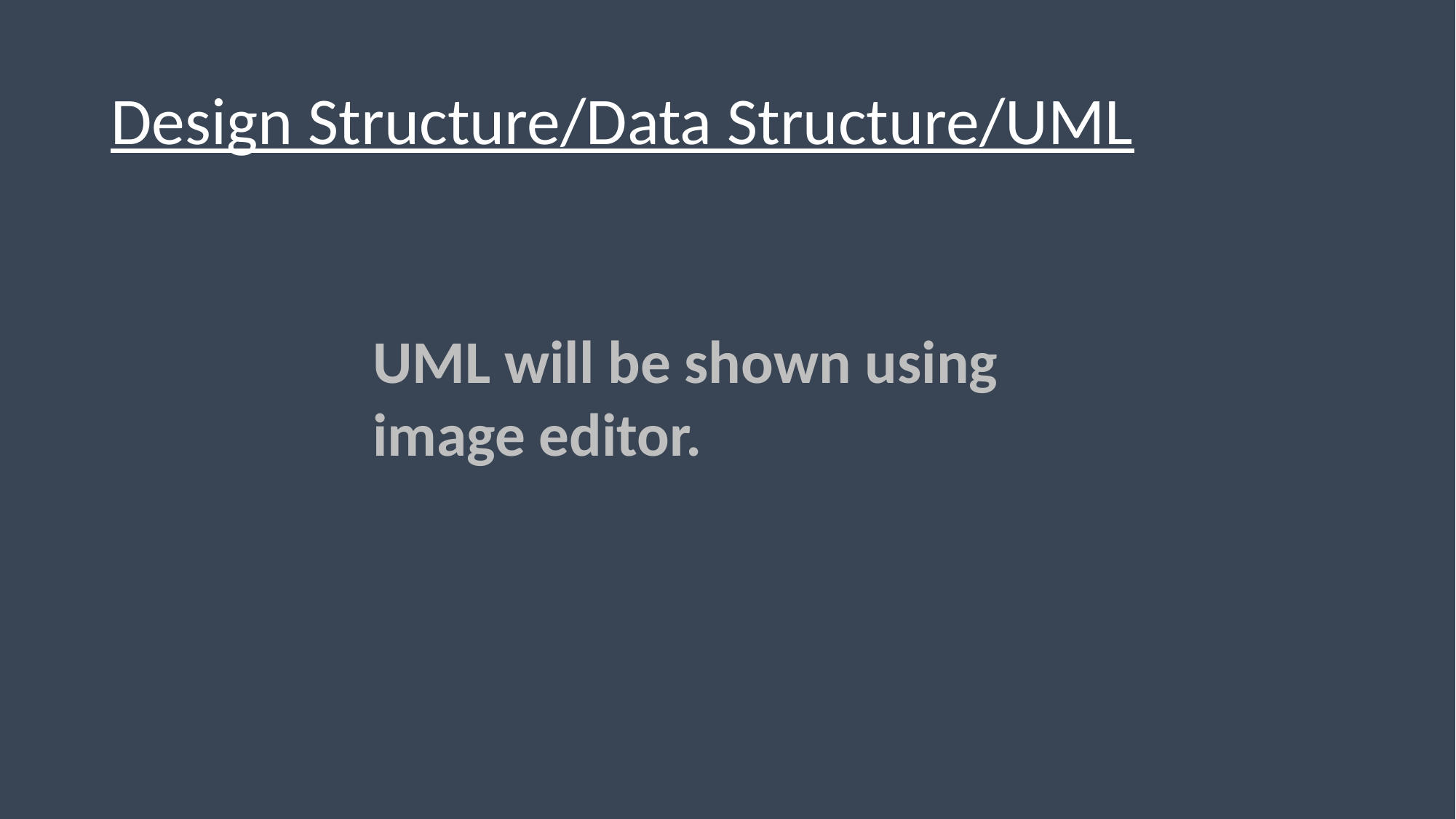

# Design Structure/Data Structure/UML
UML will be shown using image editor.